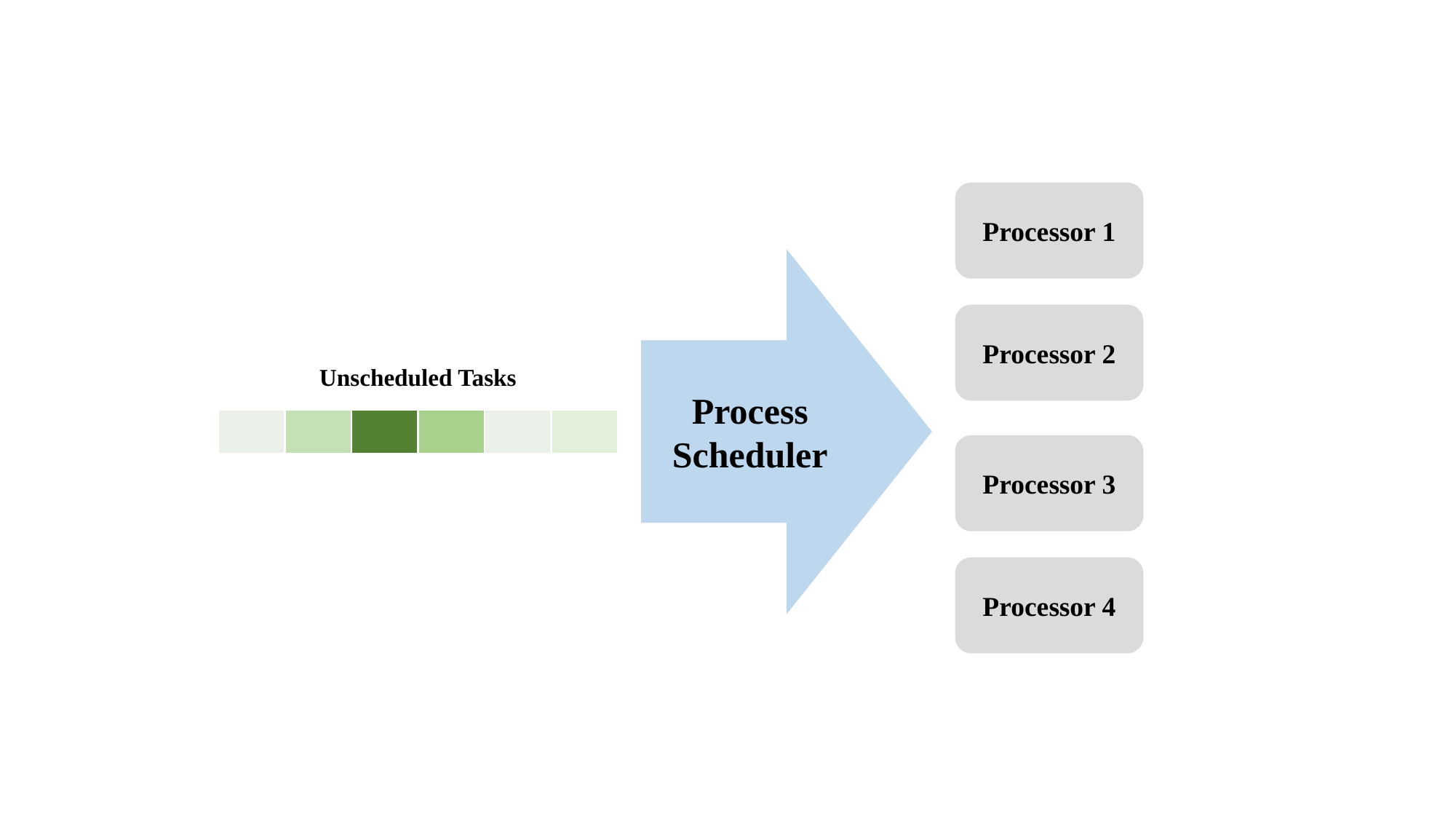

Processor 1
Process Scheduler
Processor 2
Unscheduled Tasks
|  |  |  |  |  |  |
| --- | --- | --- | --- | --- | --- |
Processor 3
Processor 4